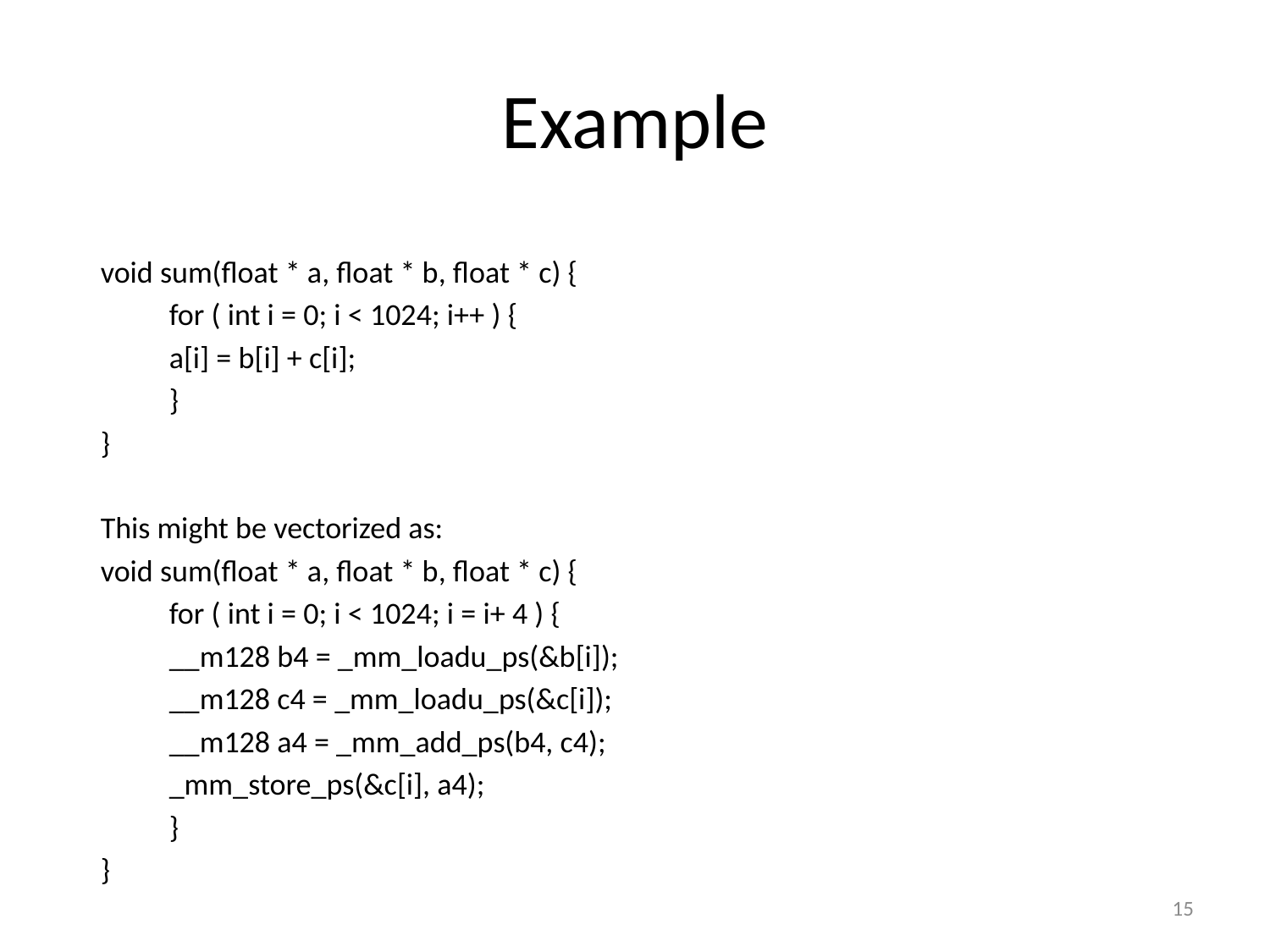

# Example

void sum(float * a, float * b, float * c) {
	for ( int i = 0; i < 1024; i++ ) {
		a[i] = b[i] + c[i];
	}
}

This might be vectorized as:
void sum(float * a, float * b, float * c) {
	for ( int i = 0; i < 1024; i = i+ 4 ) {
		__m128 b4 = _mm_loadu_ps(&b[i]);
		__m128 c4 = _mm_loadu_ps(&c[i]);
		__m128 a4 = _mm_add_ps(b4, c4);
		_mm_store_ps(&c[i], a4);
	}
}

15